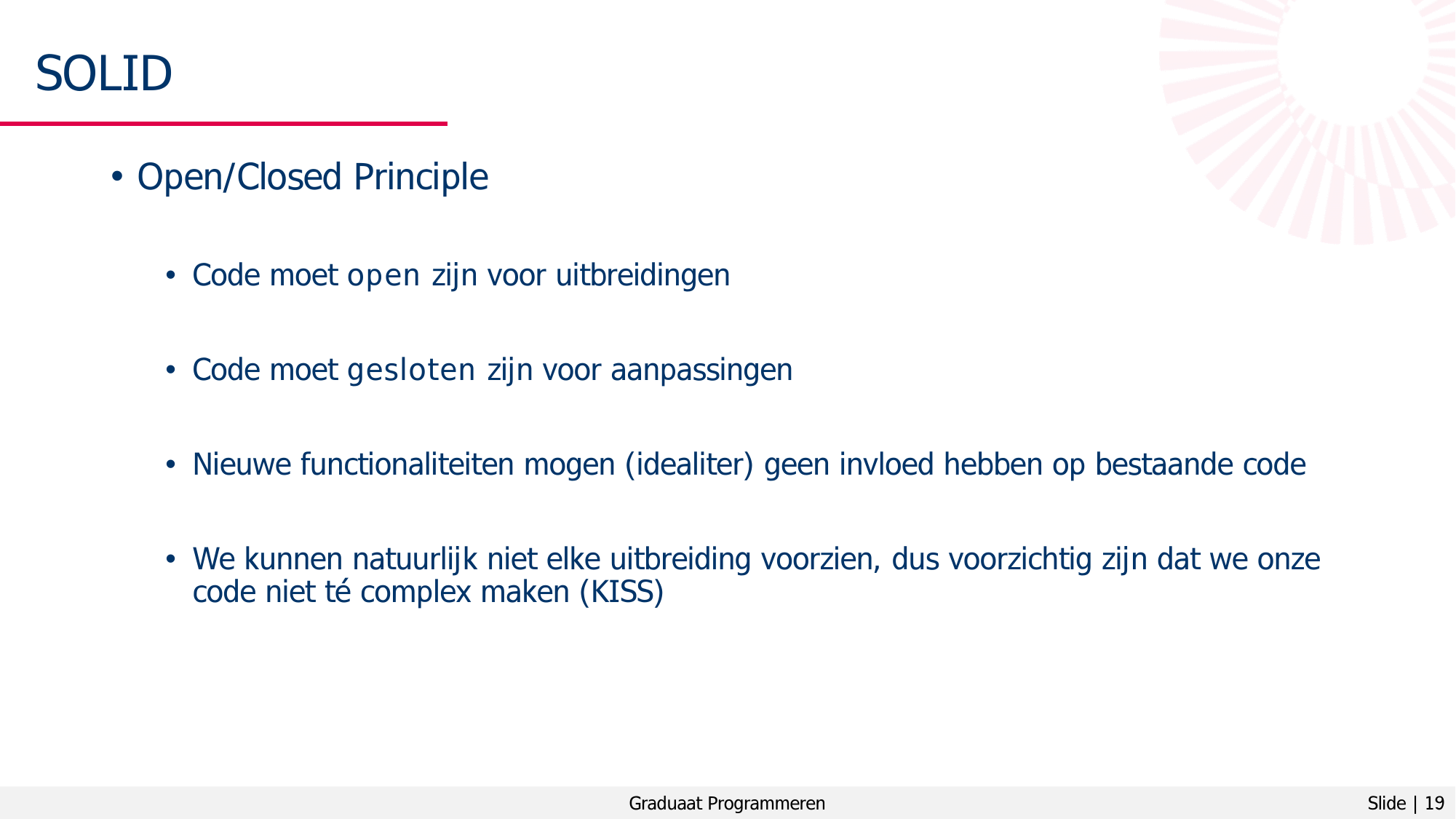

# SOLID
Open/Closed Principle

Code moet open zijn voor uitbreidingen

Code moet gesloten zijn voor aanpassingen

Nieuwe functionaliteiten mogen (idealiter) geen invloed hebben op bestaande code

We kunnen natuurlijk niet elke uitbreiding voorzien, dus voorzichtig zijn dat we onze code niet té complex maken (KISS)